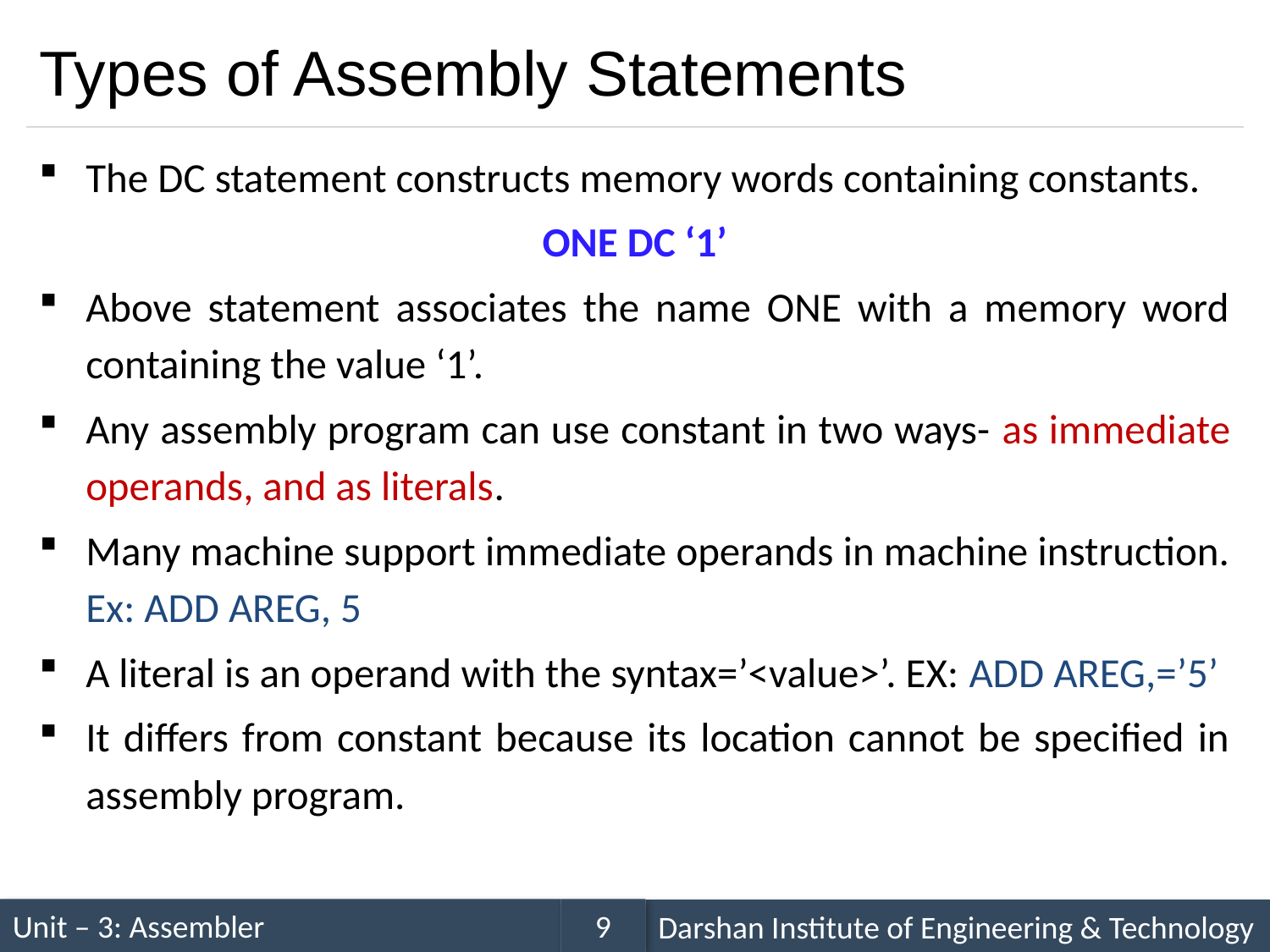

# Types of Assembly Statements
The DC statement constructs memory words containing constants.
ONE DC ‘1’
Above statement associates the name ONE with a memory word containing the value ‘1’.
Any assembly program can use constant in two ways- as immediate operands, and as literals.
Many machine support immediate operands in machine instruction. Ex: ADD AREG, 5
A literal is an operand with the syntax=’<value>’. EX: ADD AREG,=’5’
It differs from constant because its location cannot be specified in assembly program.